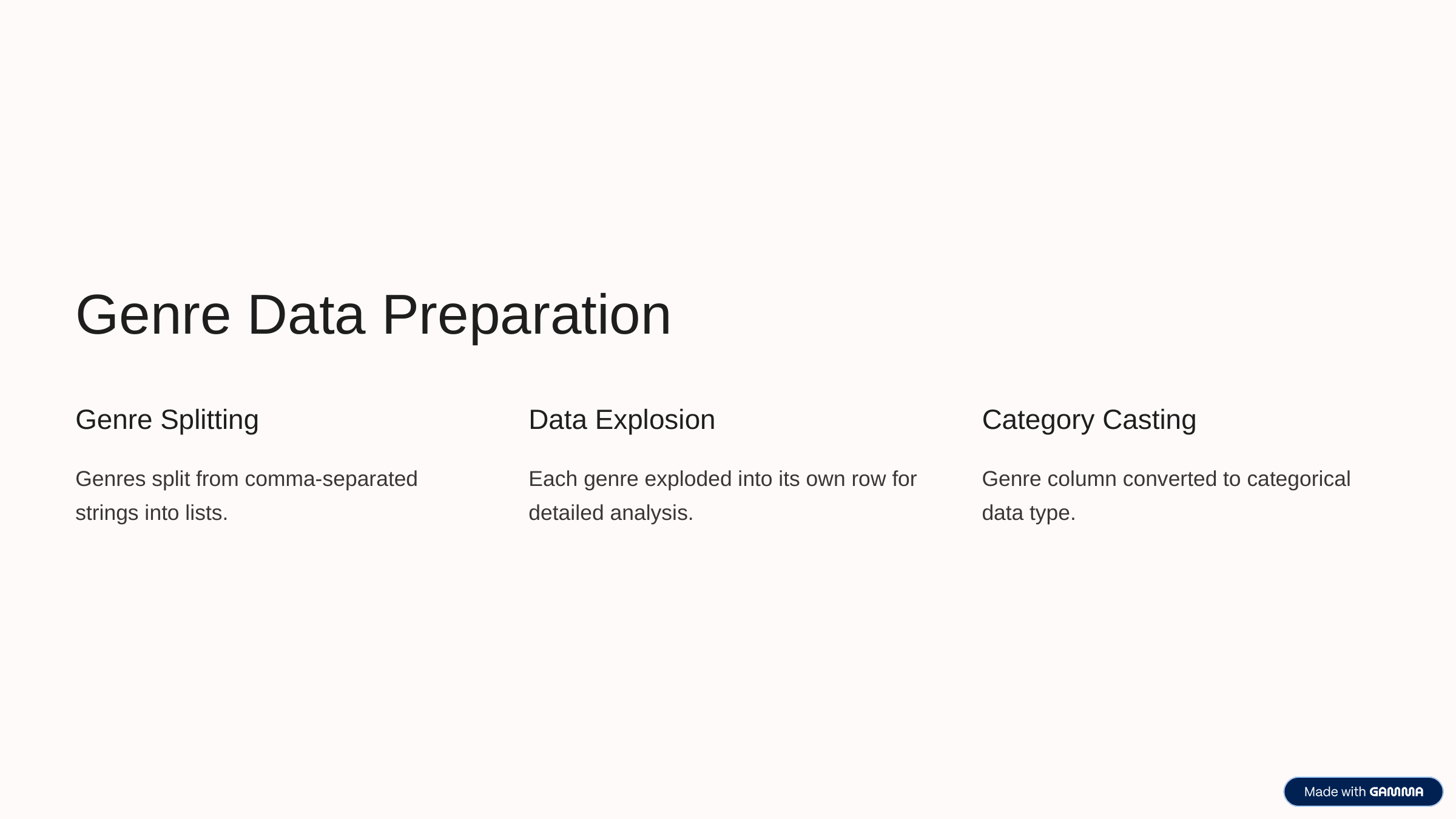

Genre Data Preparation
Genre Splitting
Data Explosion
Category Casting
Genres split from comma-separated strings into lists.
Each genre exploded into its own row for detailed analysis.
Genre column converted to categorical data type.